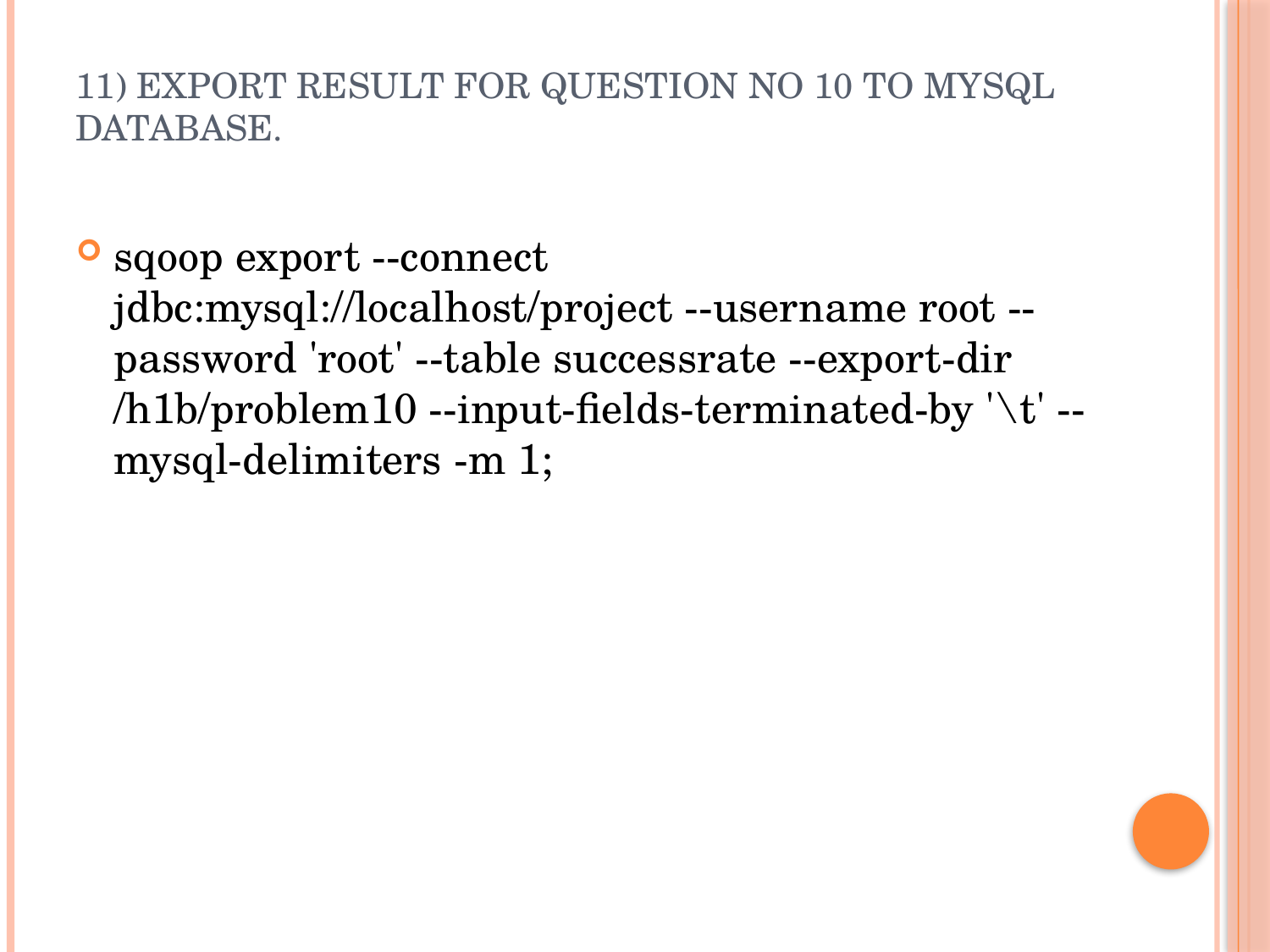

# 11) Export result for question no 10 to MySql database.
sqoop export --connect jdbc:mysql://localhost/project --username root --password 'root' --table successrate --export-dir /h1b/problem10 --input-fields-terminated-by '\t' --mysql-delimiters -m 1;